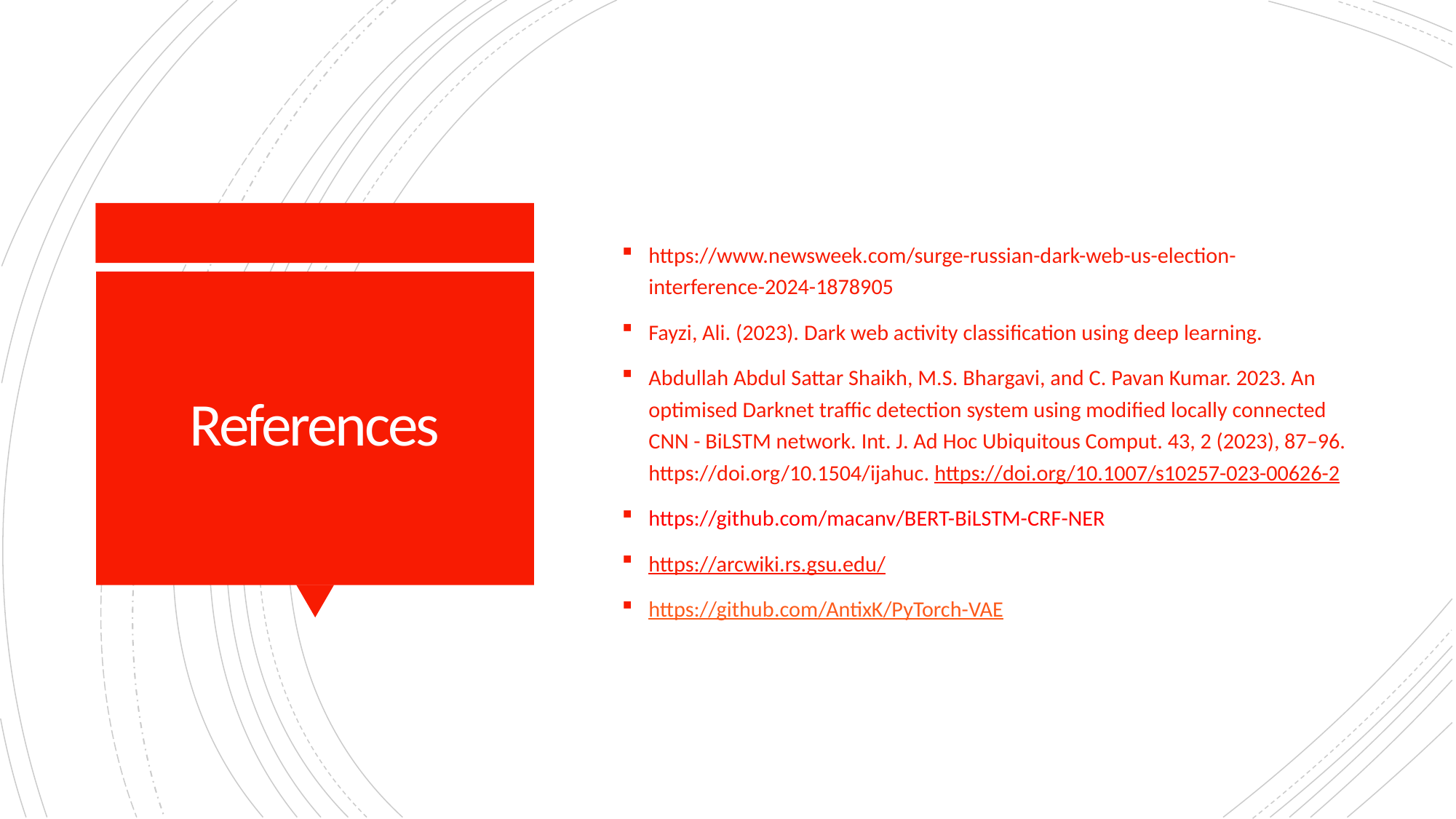

https://www.newsweek.com/surge-russian-dark-web-us-election-interference-2024-1878905
Fayzi, Ali. (2023). Dark web activity classification using deep learning.
Abdullah Abdul Sattar Shaikh, M.S. Bhargavi, and C. Pavan Kumar. 2023. An optimised Darknet traffic detection system using modified locally connected CNN - BiLSTM network. Int. J. Ad Hoc Ubiquitous Comput. 43, 2 (2023), 87–96. https://doi.org/10.1504/ijahuc. https://doi.org/10.1007/s10257-023-00626-2
https://github.com/macanv/BERT-BiLSTM-CRF-NER
https://arcwiki.rs.gsu.edu/
https://github.com/AntixK/PyTorch-VAE

# References